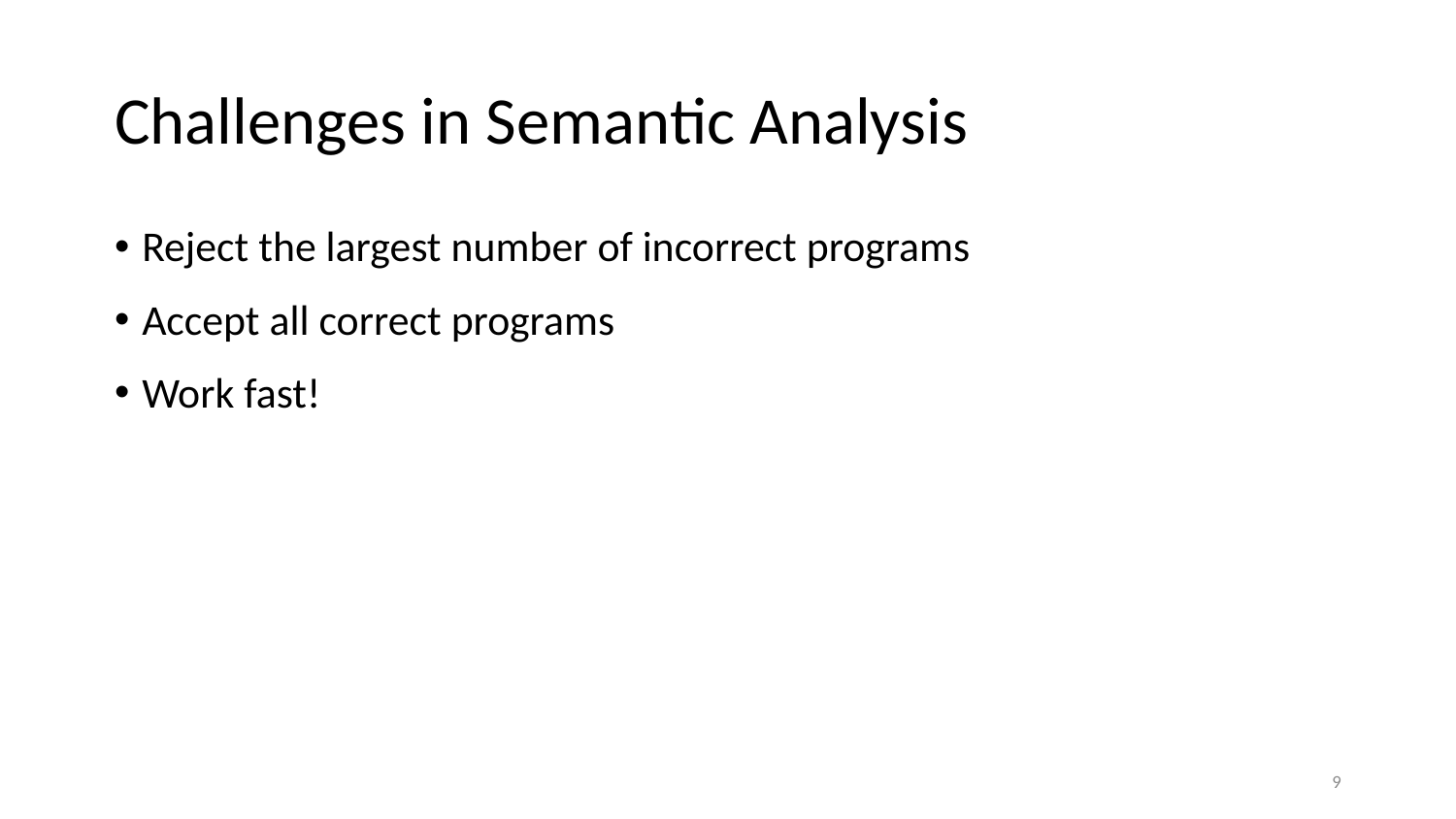

# Challenges in Semantic Analysis
Reject the largest number of incorrect programs
Accept all correct programs
Work fast!
9